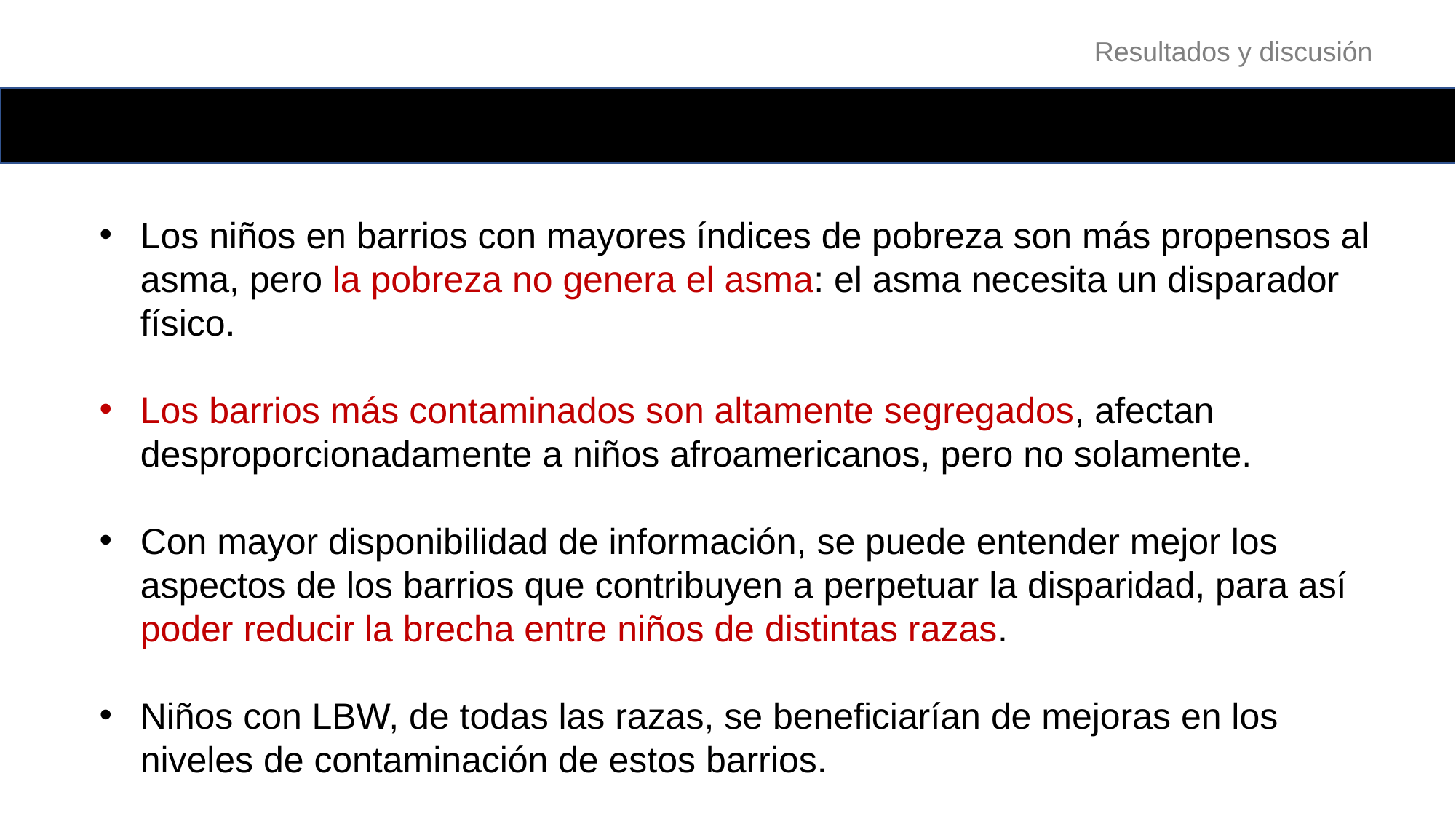

Resultados y discusión

Los niños en barrios con mayores índices de pobreza son más propensos al asma, pero la pobreza no genera el asma: el asma necesita un disparador físico.

Los barrios más contaminados son altamente segregados, afectan desproporcionadamente a niños afroamericanos, pero no solamente.

Con mayor disponibilidad de información, se puede entender mejor los aspectos de los barrios que contribuyen a perpetuar la disparidad, para así poder reducir la brecha entre niños de distintas razas.

Niños con LBW, de todas las razas, se beneficiarían de mejoras en los niveles de contaminación de estos barrios.